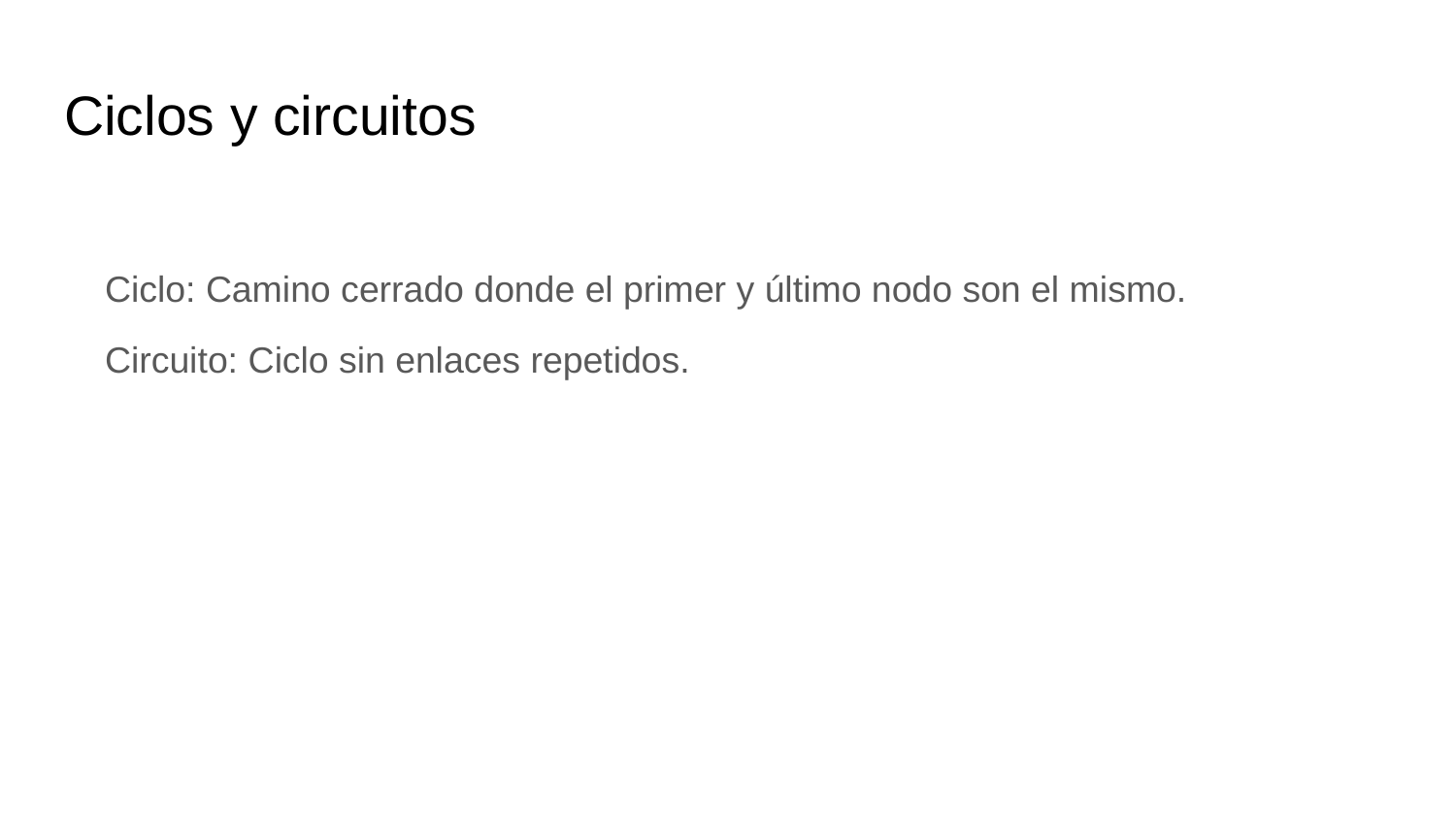

# Ciclos y circuitos

    Ciclo: Camino cerrado donde el primer y último nodo son el mismo.
    Circuito: Ciclo sin enlaces repetidos.